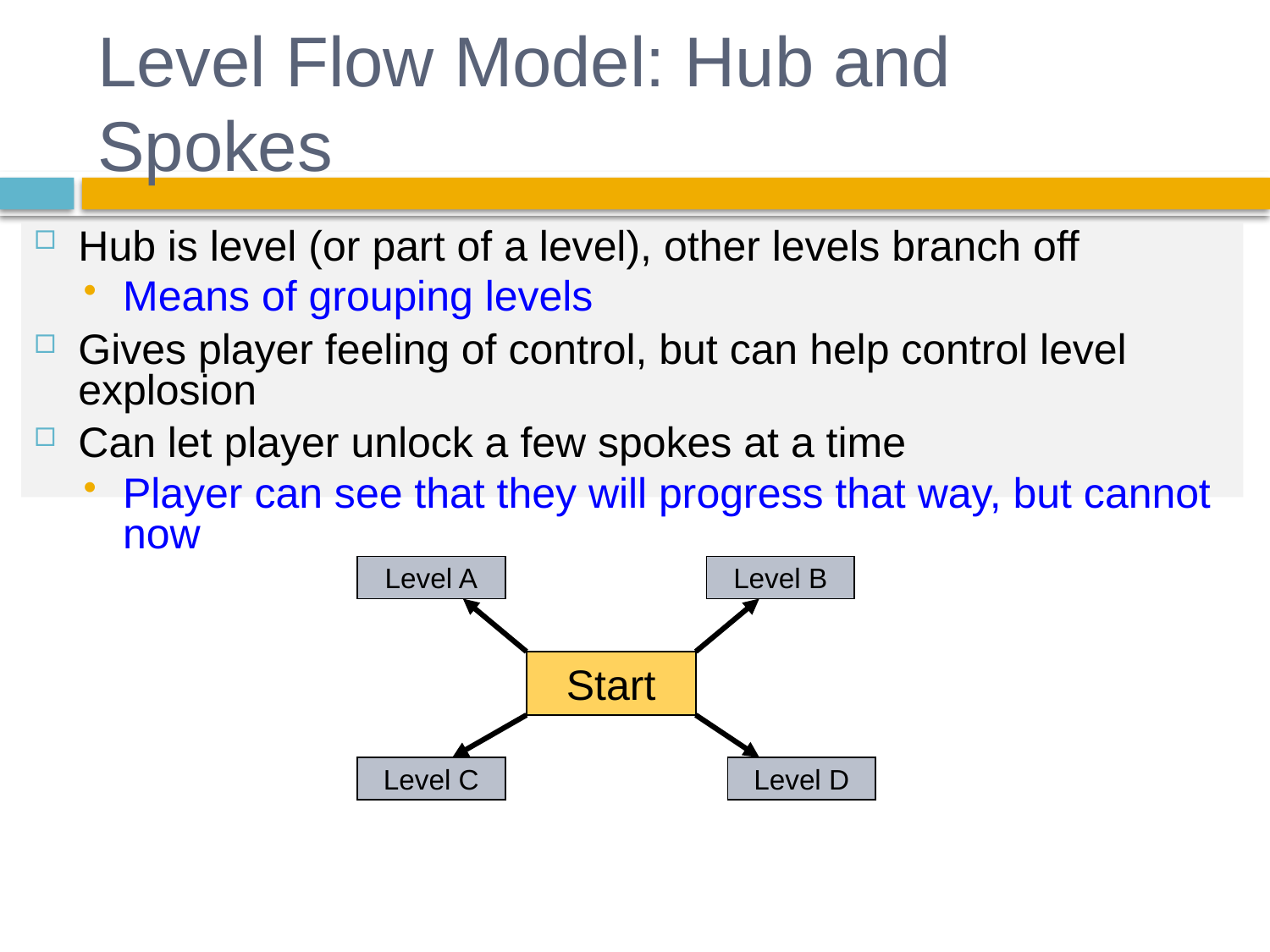

# Level Flow Model: Hub and Spokes
Hub is level (or part of a level), other levels branch off
Means of grouping levels
Gives player feeling of control, but can help control level explosion
Can let player unlock a few spokes at a time
Player can see that they will progress that way, but cannot now
Level A
Level B

Start

Level C
Level D